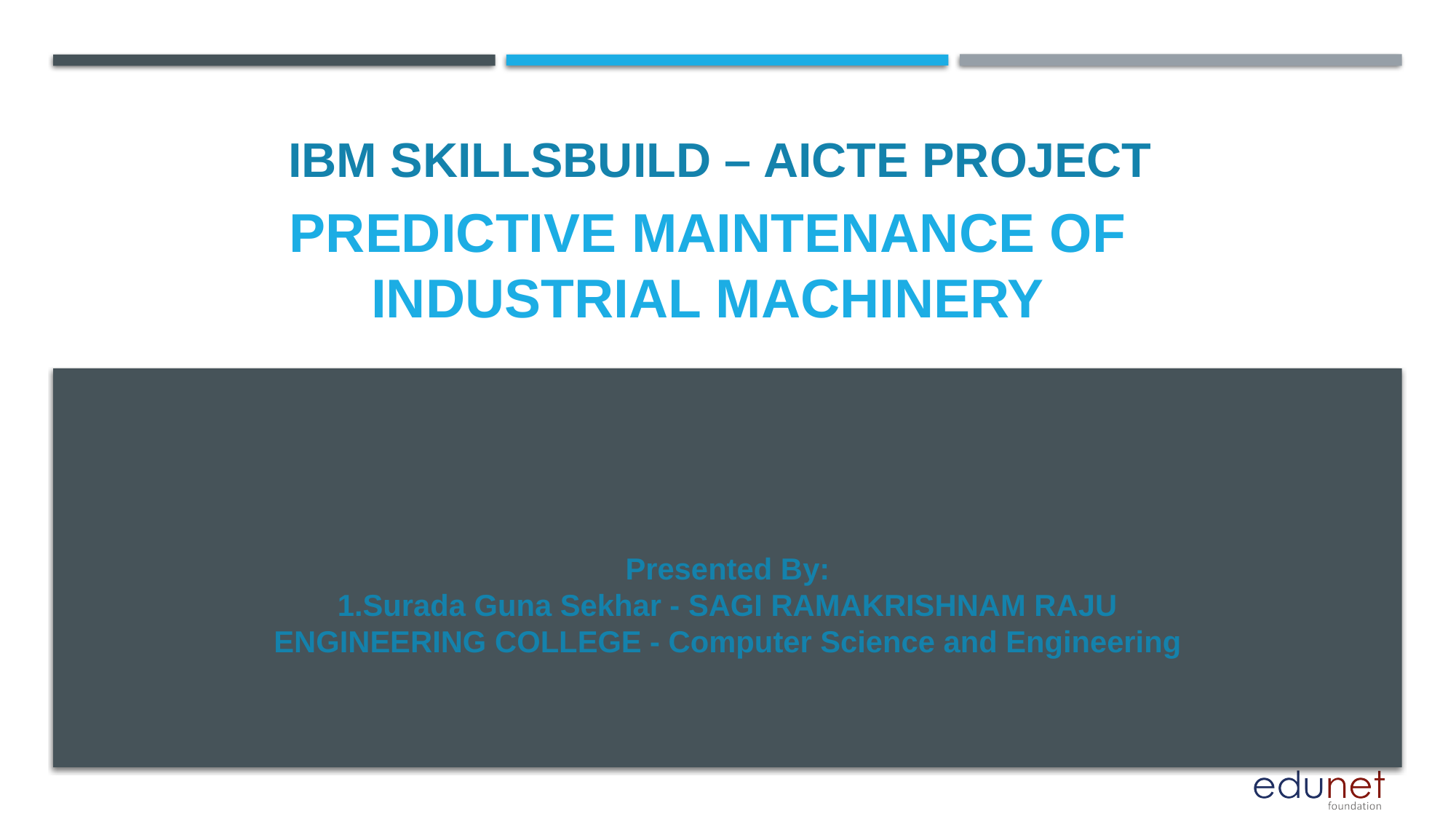

IBM SKILLSBUILD – AICTE PROJECT
# Predictive maintenance of industrial machinery
Presented By:
1.Surada Guna Sekhar - SAGI RAMAKRISHNAM RAJU ENGINEERING COLLEGE - Computer Science and Engineering